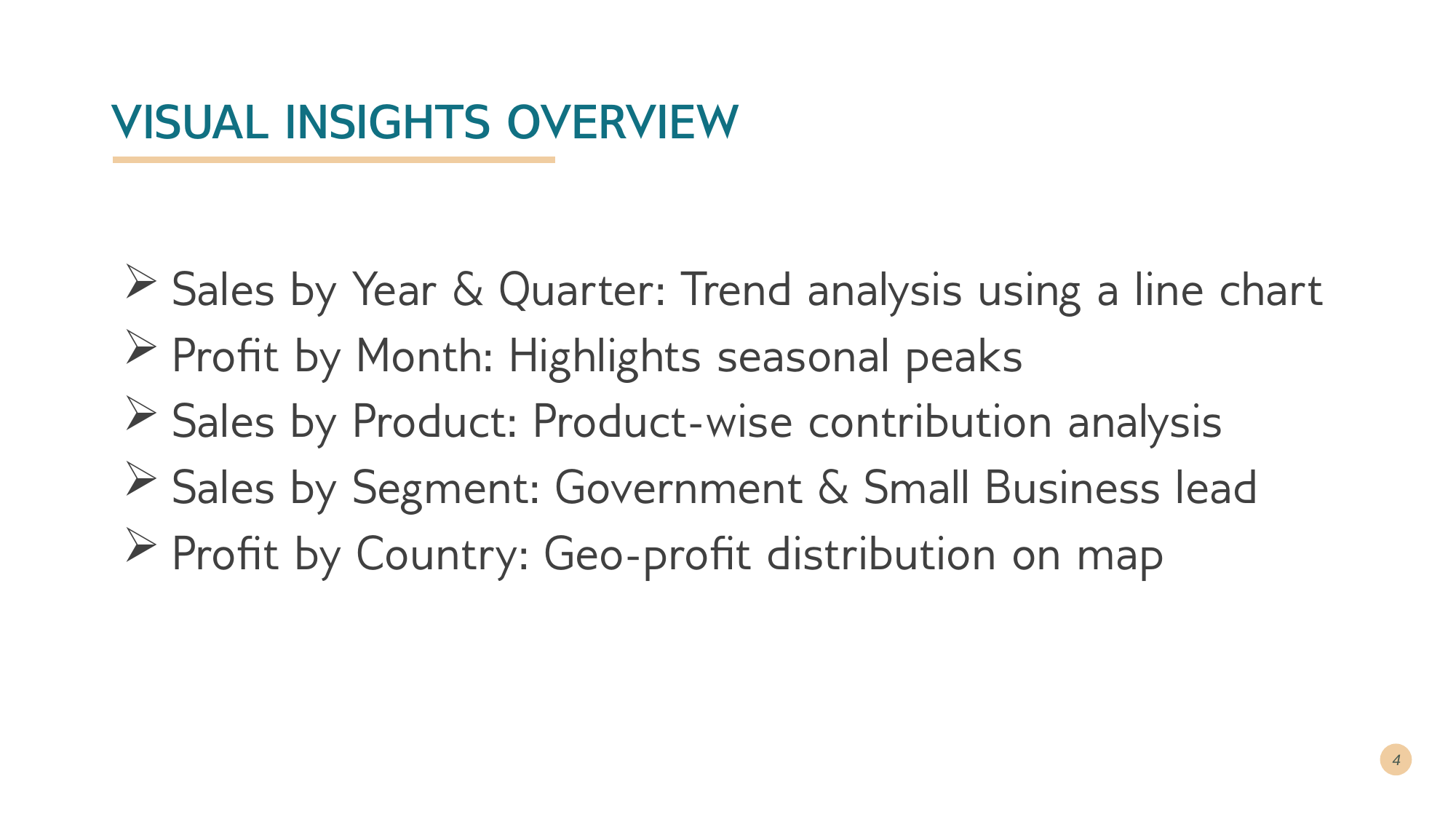

# VISUAL INSIGHTS OVERVIEW

 Sales by Year & Quarter: Trend analysis using a line chart
 Profit by Month: Highlights seasonal peaks
 Sales by Product: Product-wise contribution analysis
 Sales by Segment: Government & Small Business lead
 Profit by Country: Geo-profit distribution on map
4